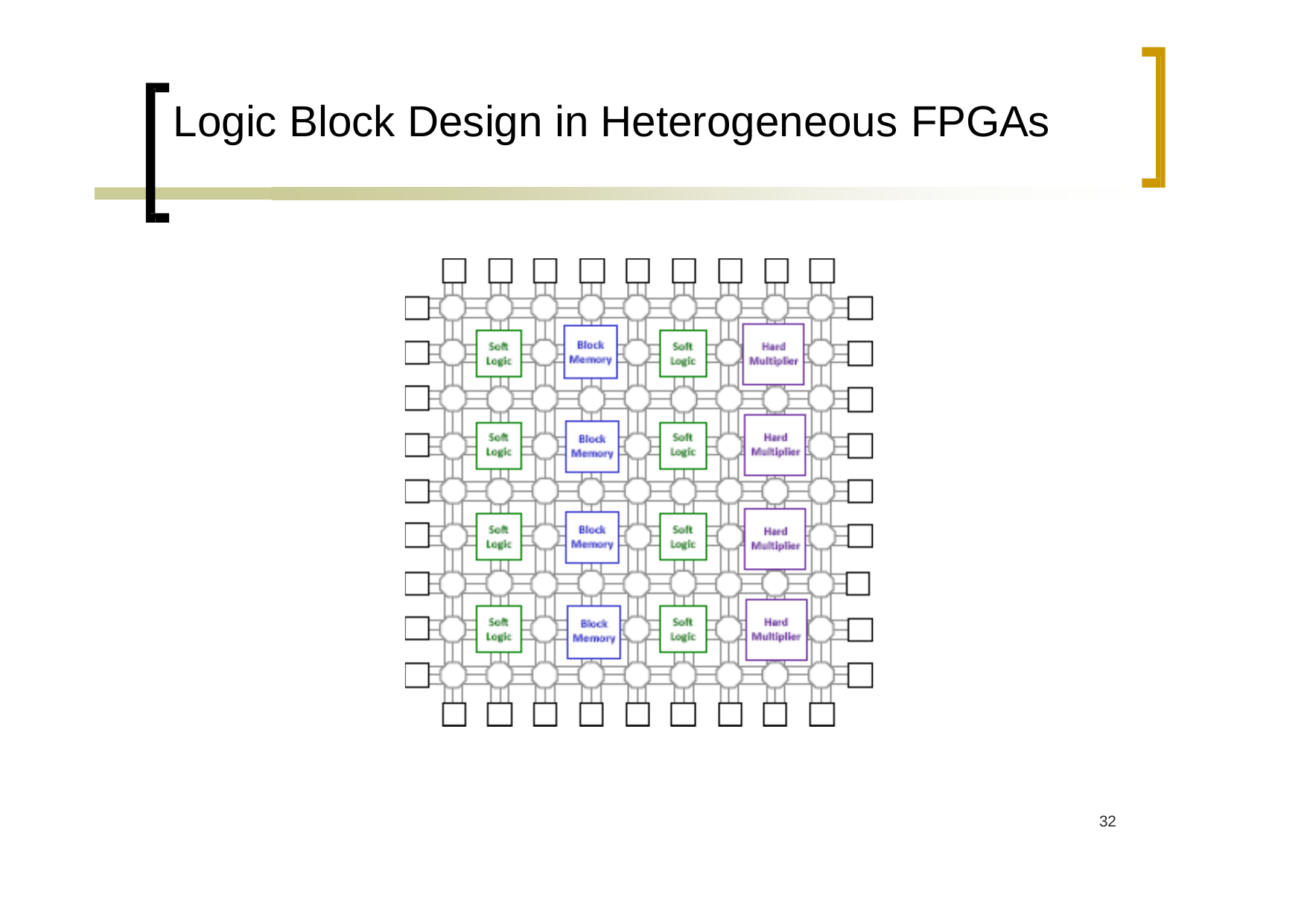

# Logic Block Design in Heterogeneous FPGAs

32